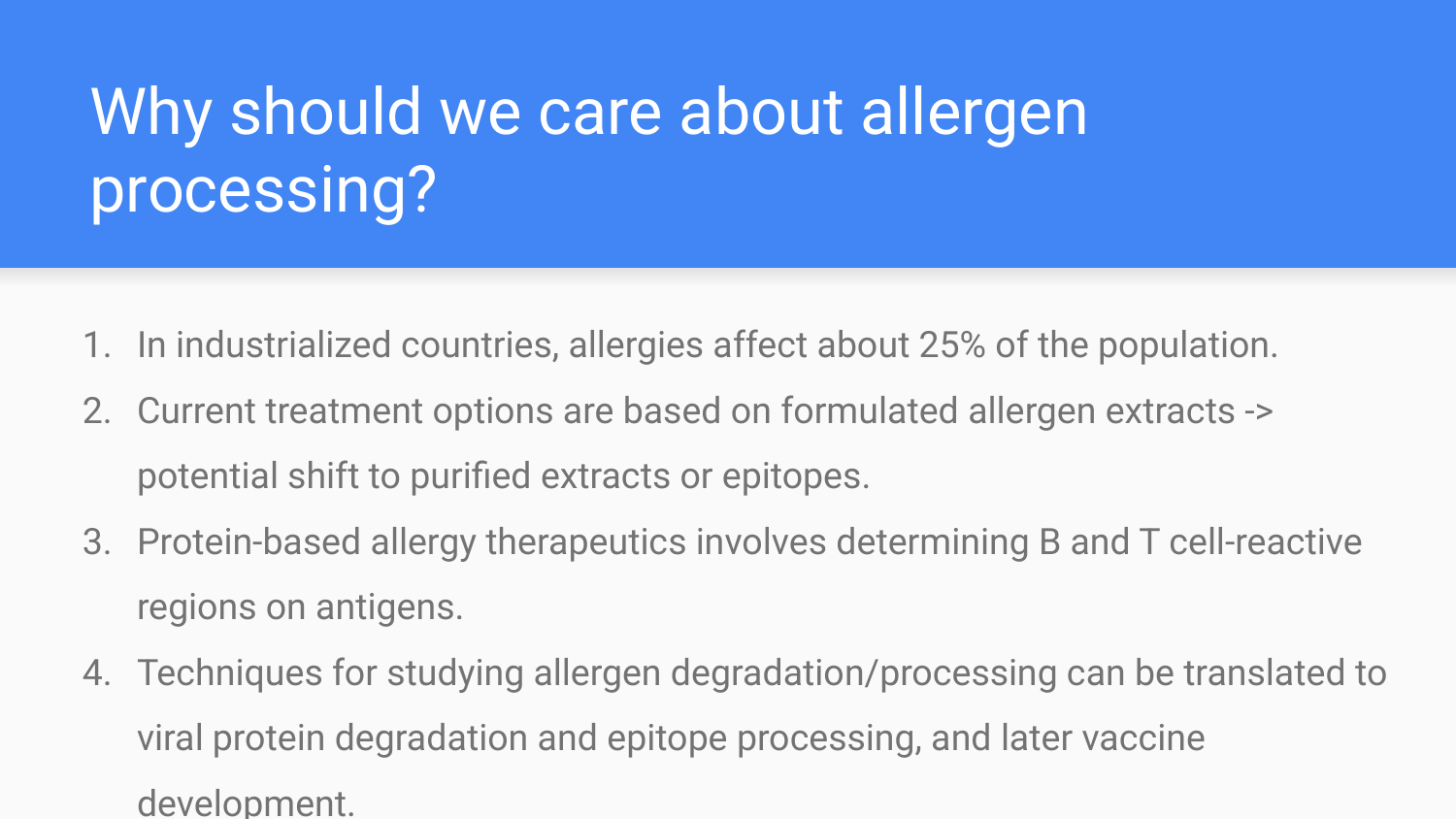

# Why should we care about allergen processing?
In industrialized countries, allergies affect about 25% of the population.
Current treatment options are based on formulated allergen extracts -> potential shift to purified extracts or epitopes.
Protein-based allergy therapeutics involves determining B and T cell-reactive regions on antigens.
Techniques for studying allergen degradation/processing can be translated to viral protein degradation and epitope processing, and later vaccine development.